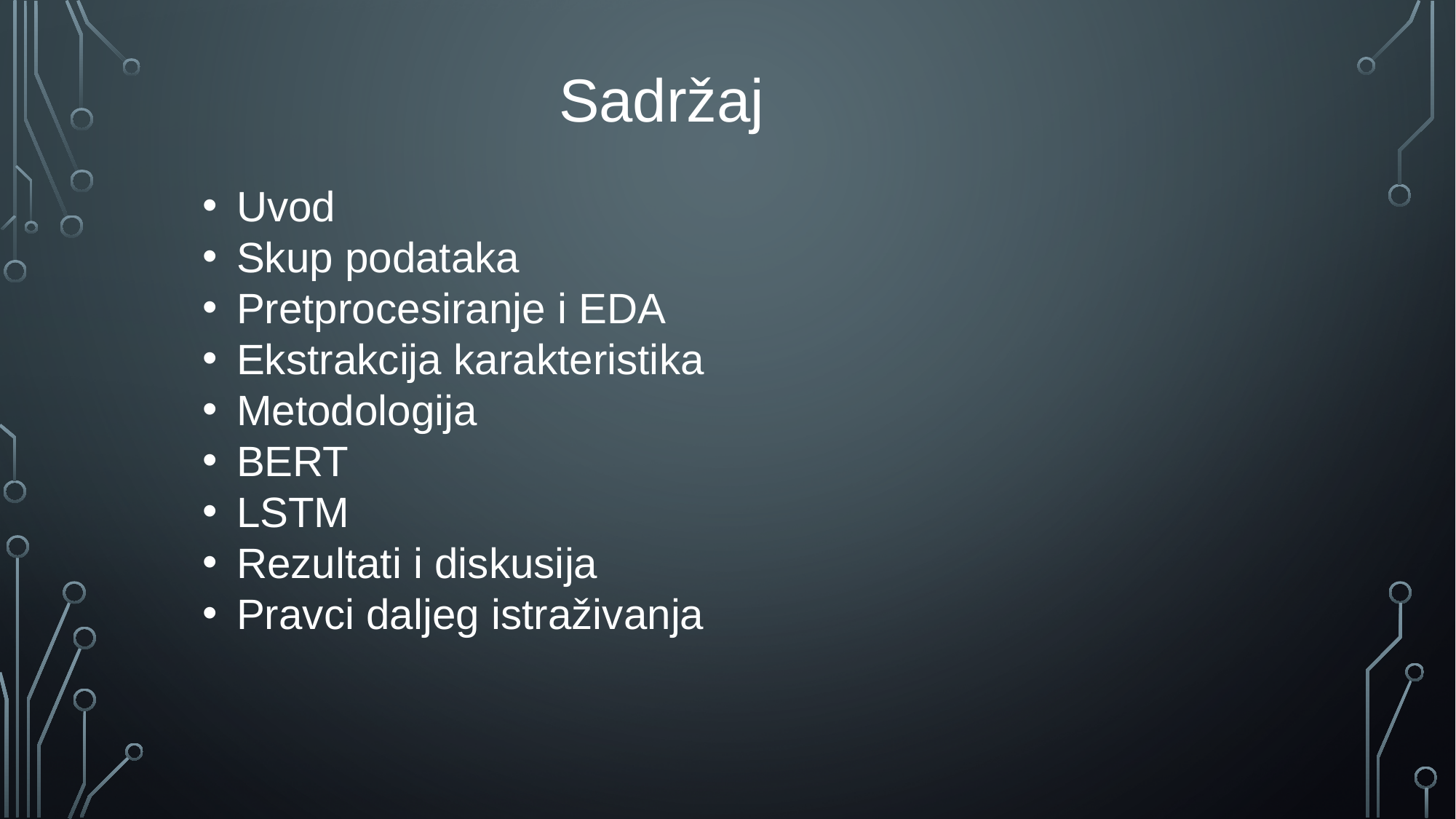

Sadržaj
Uvod
Skup podataka
Pretprocesiranje i EDA
Ekstrakcija karakteristika
Metodologija
BERT
LSTM
Rezultati i diskusija
Pravci daljeg istraživanja